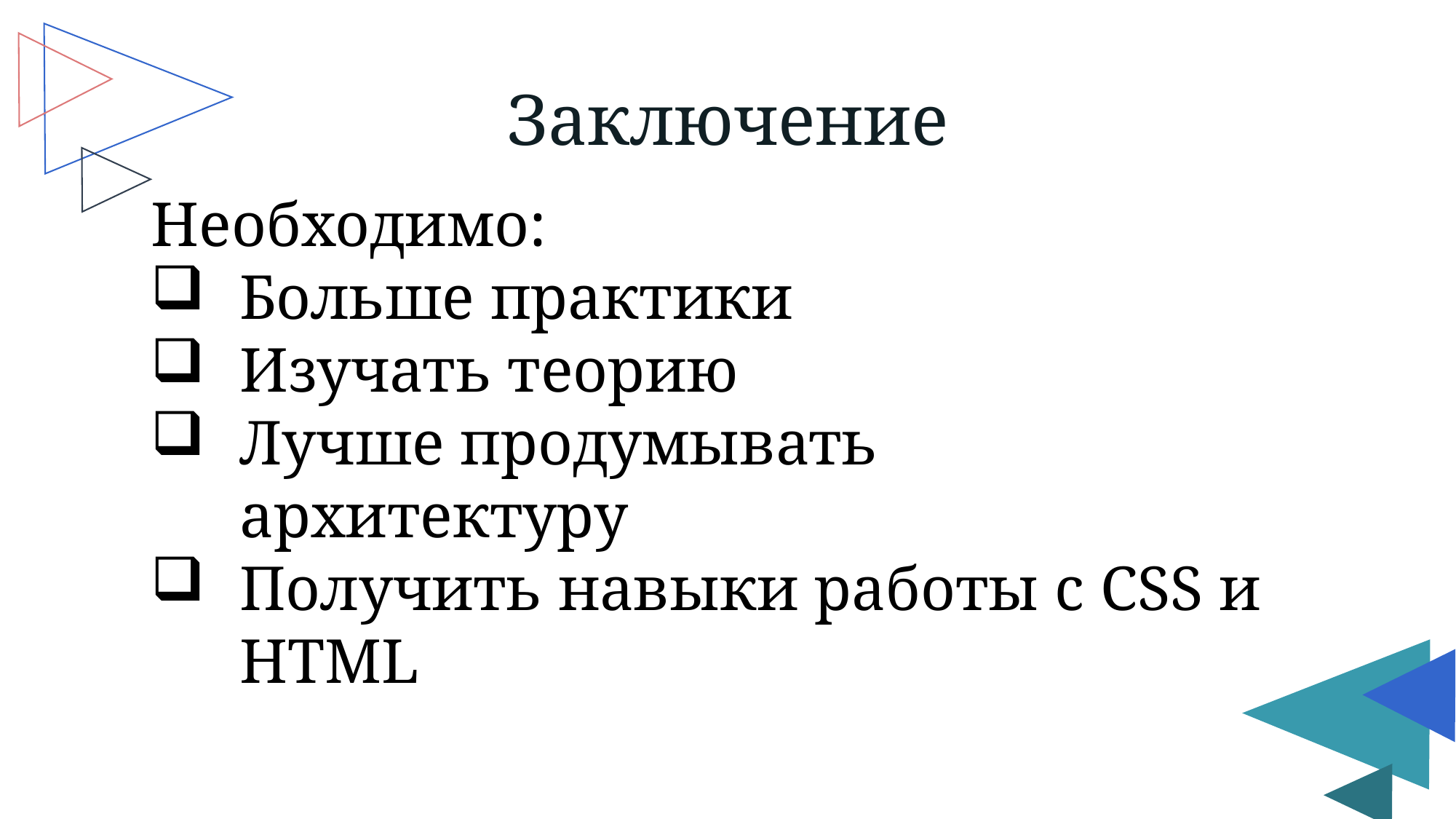

# Заключение
Необходимо:
Больше практики
Изучать теорию
Лучше продумывать архитектуру
Получить навыки работы с CSS и HTML